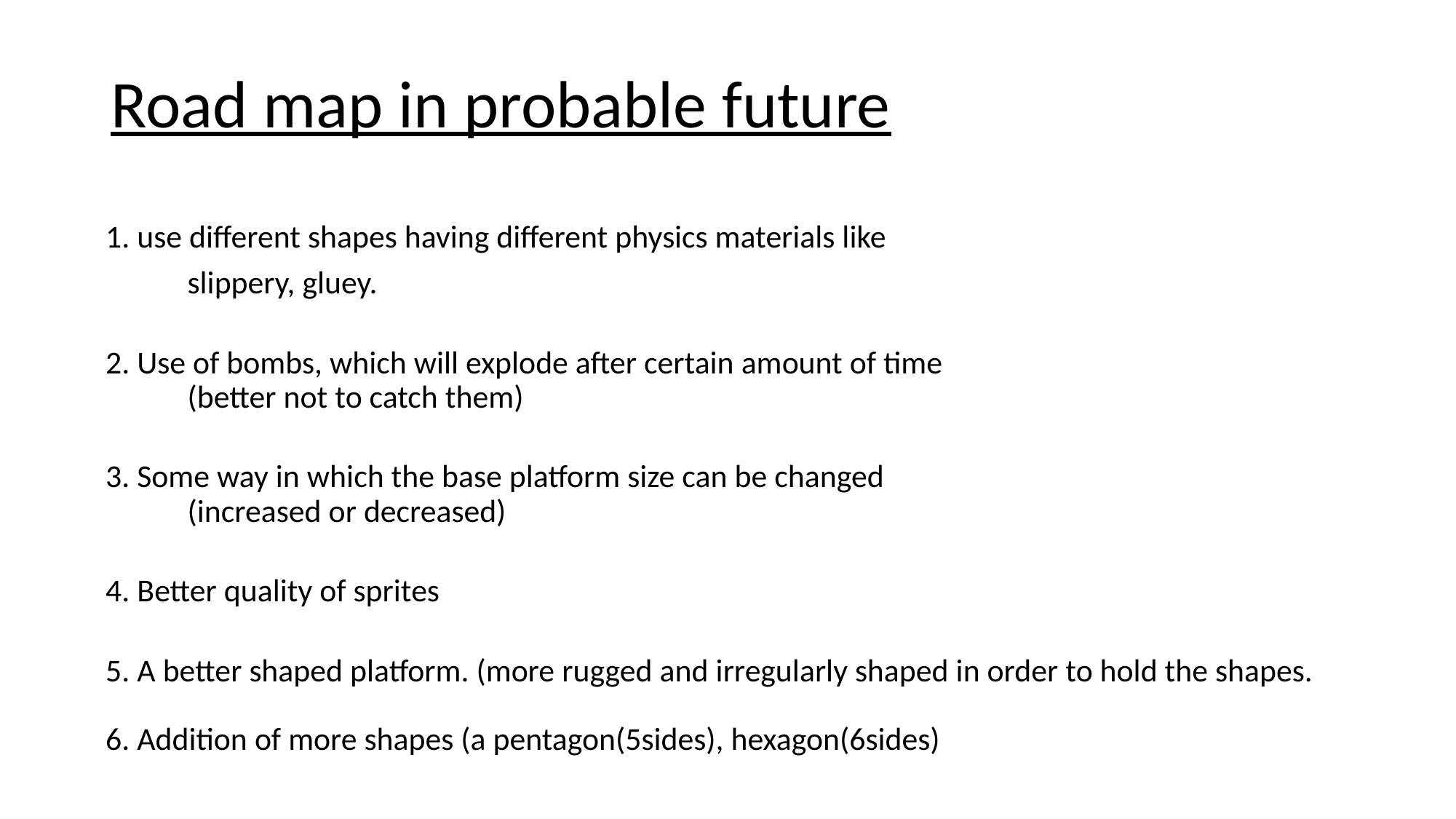

# Road map in probable future
1. use different shapes having different physics materials like
	slippery, gluey.
2. Use of bombs, which will explode after certain amount of time
	(better not to catch them)
3. Some way in which the base platform size can be changed
	(increased or decreased)
4. Better quality of sprites
5. A better shaped platform. (more rugged and irregularly shaped in order to hold the shapes.
6. Addition of more shapes (a pentagon(5sides), hexagon(6sides)